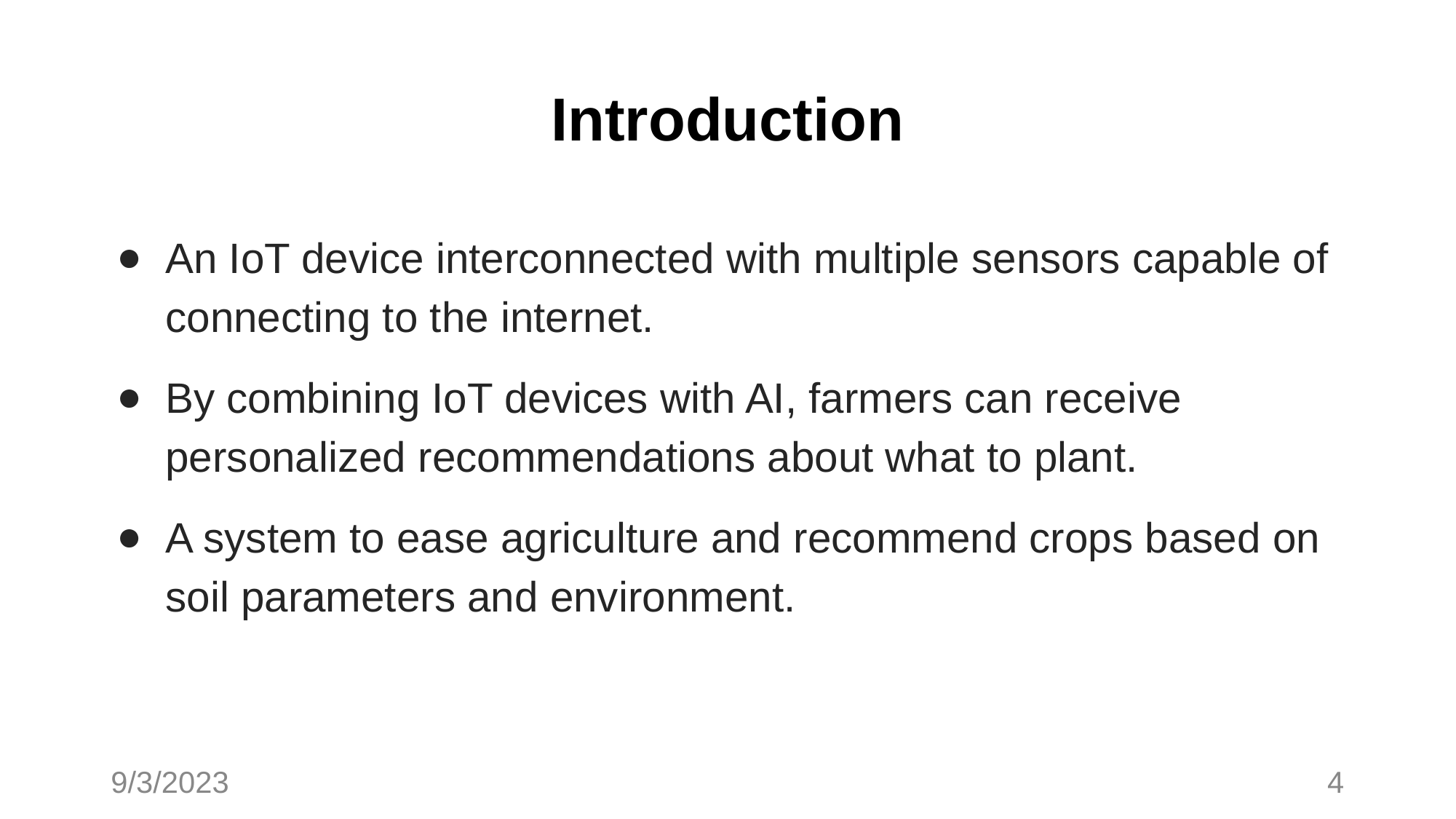

Introduction
An IoT device interconnected with multiple sensors capable of connecting to the internet.
By combining IoT devices with AI, farmers can receive personalized recommendations about what to plant.
A system to ease agriculture and recommend crops based on soil parameters and environment.

9/3/2023
4